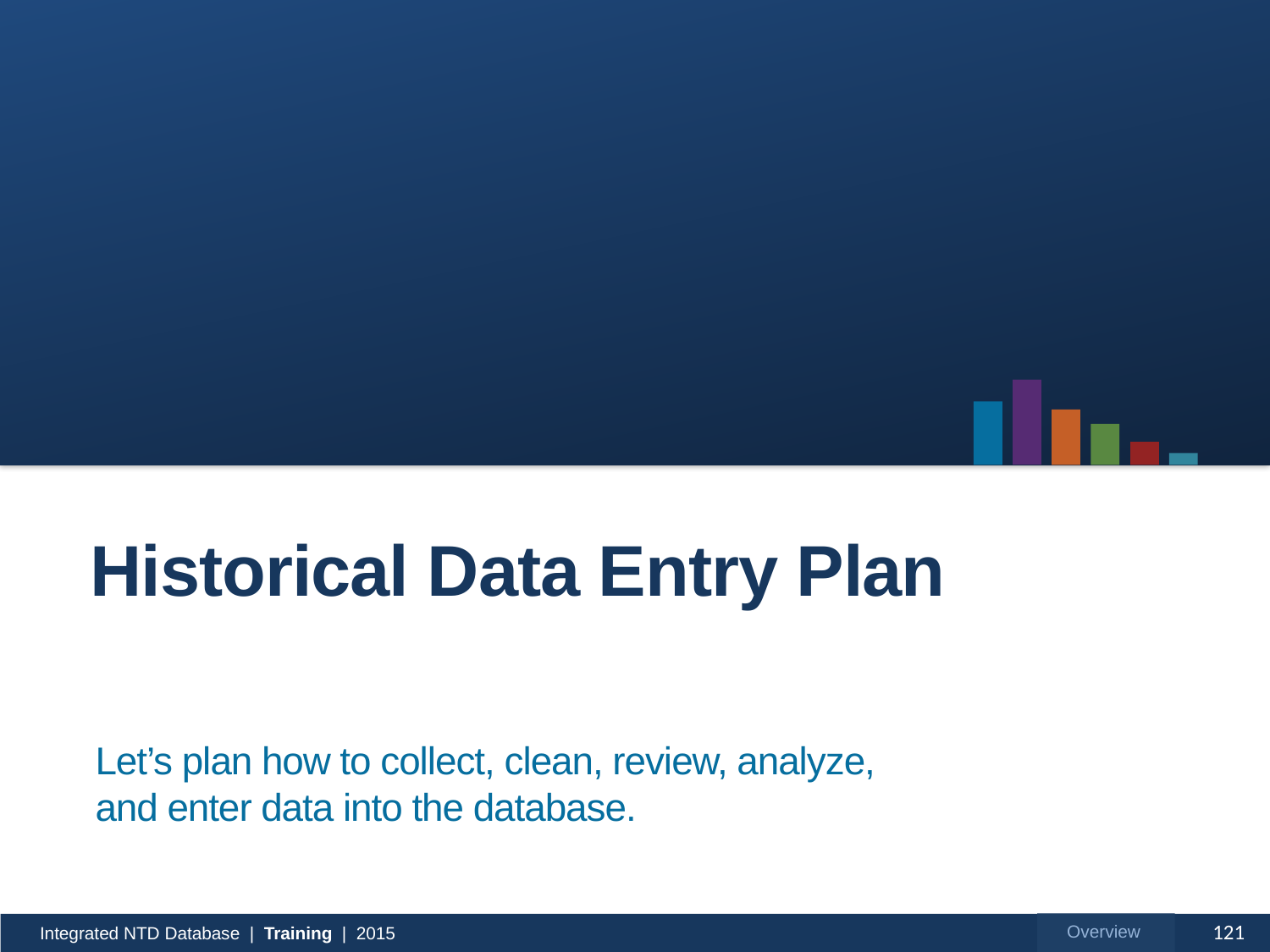

# Historical Data Entry Plan
Let’s plan how to collect, clean, review, analyze, and enter data into the database.